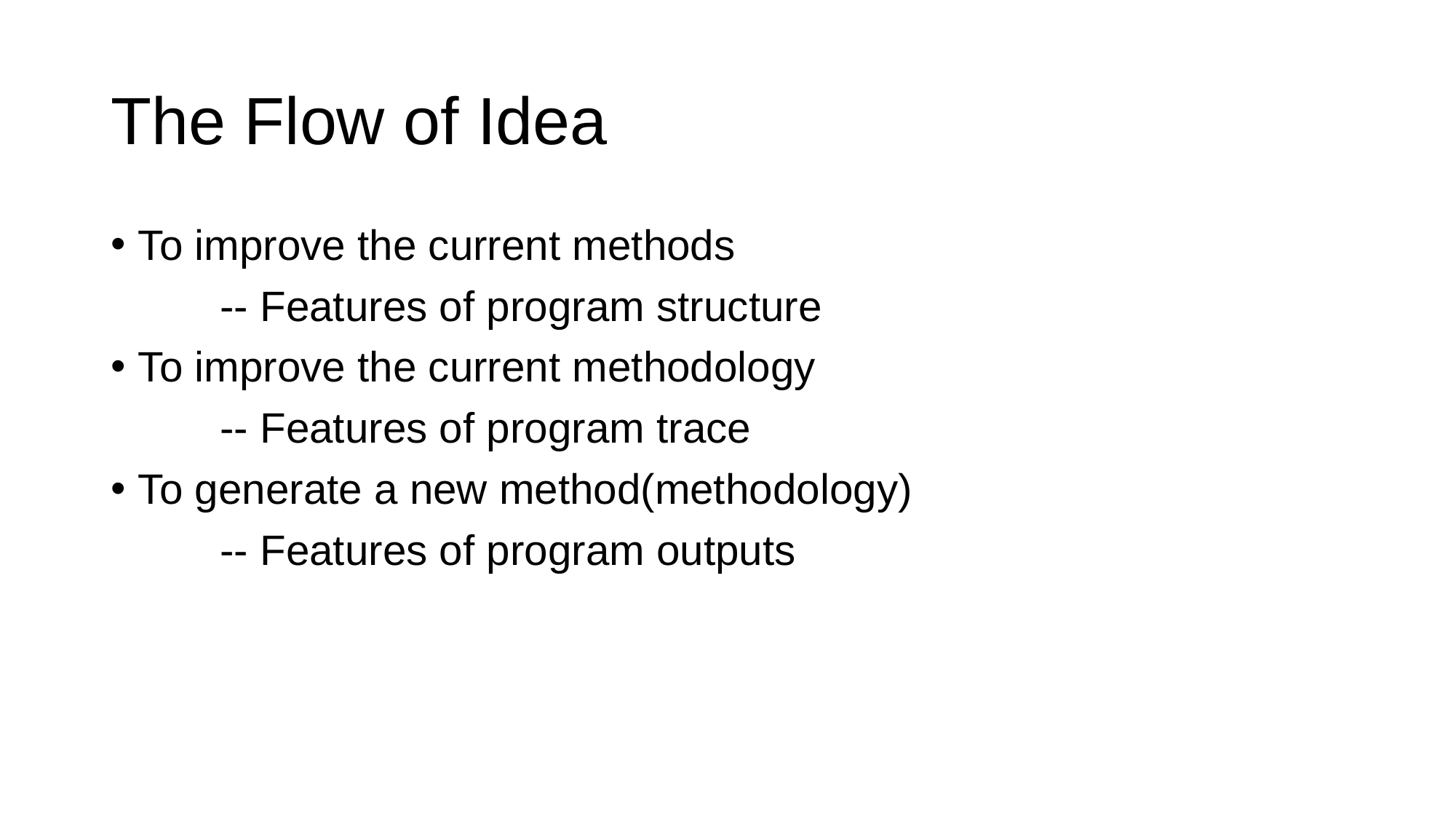

# The Flow of Idea
To improve the current methods
	-- Features of program structure
To improve the current methodology
	-- Features of program trace
To generate a new method(methodology)
	-- Features of program outputs